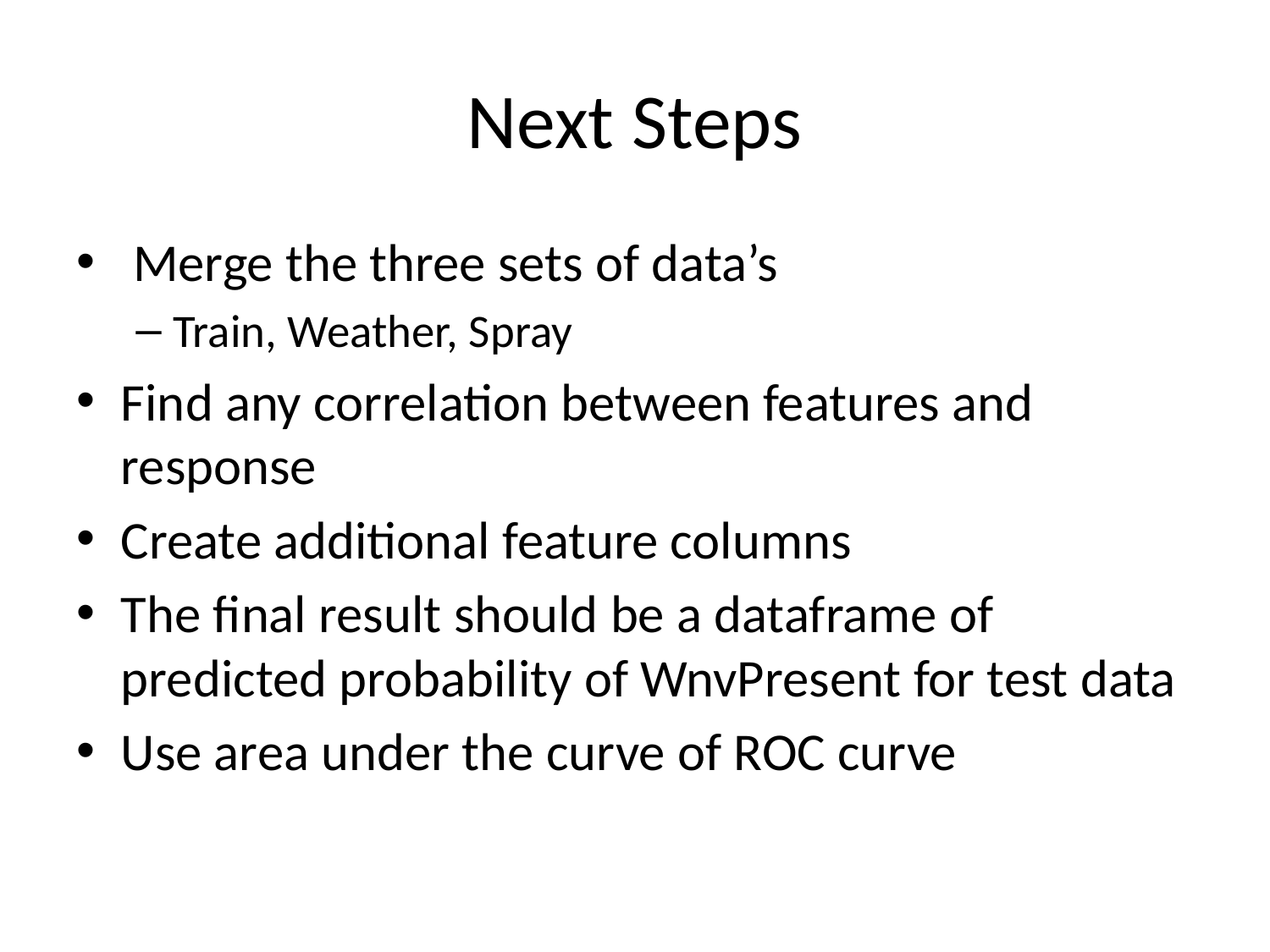

# Next Steps
 Merge the three sets of data’s
Train, Weather, Spray
Find any correlation between features and response
Create additional feature columns
The final result should be a dataframe of predicted probability of WnvPresent for test data
Use area under the curve of ROC curve